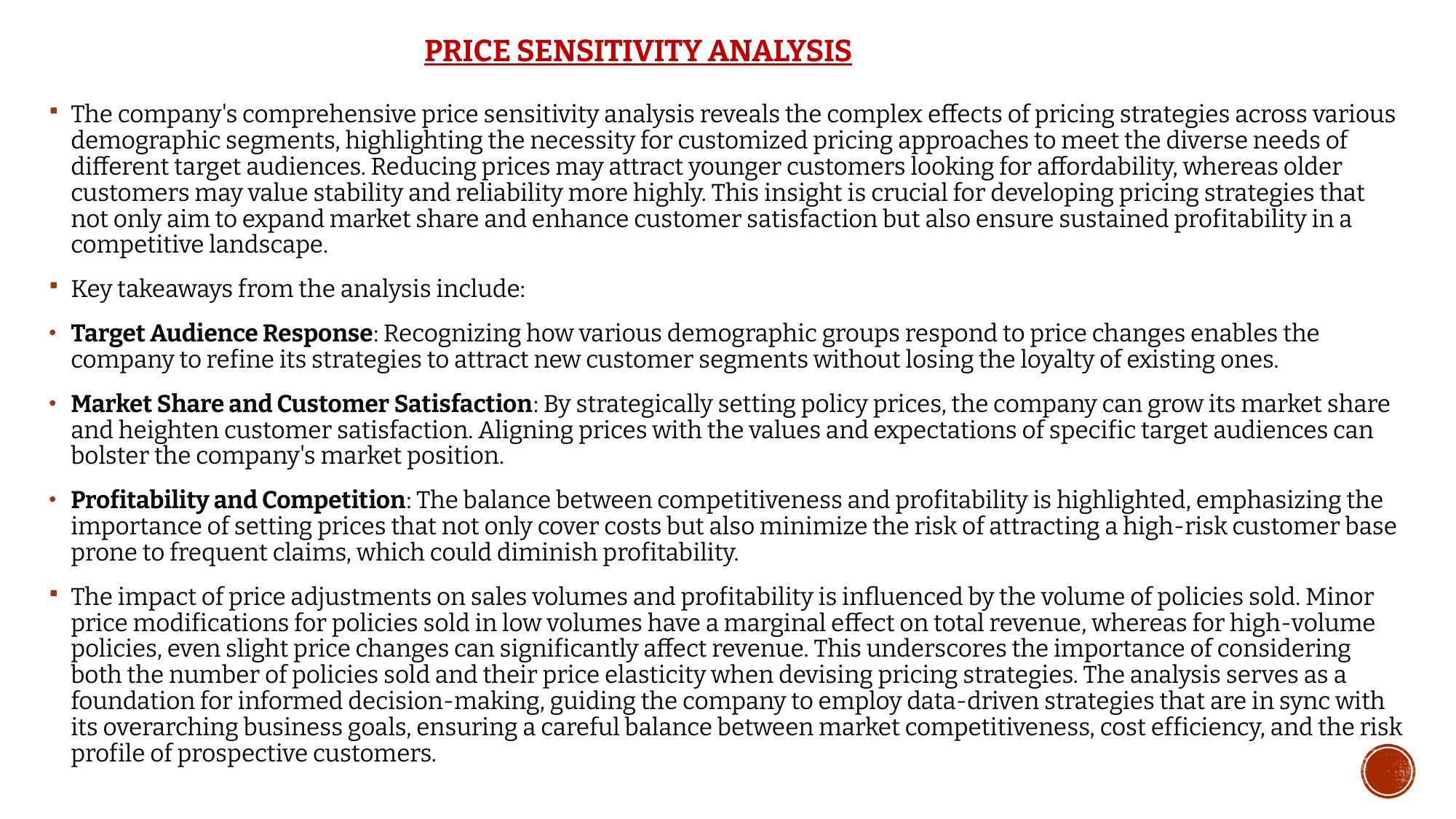

# Price Sensitivity Analysis
The company's comprehensive price sensitivity analysis reveals the complex effects of pricing strategies across various demographic segments, highlighting the necessity for customized pricing approaches to meet the diverse needs of different target audiences. Reducing prices may attract younger customers looking for affordability, whereas older customers may value stability and reliability more highly. This insight is crucial for developing pricing strategies that not only aim to expand market share and enhance customer satisfaction but also ensure sustained profitability in a competitive landscape.
Key takeaways from the analysis include:
Target Audience Response: Recognizing how various demographic groups respond to price changes enables the company to refine its strategies to attract new customer segments without losing the loyalty of existing ones.
Market Share and Customer Satisfaction: By strategically setting policy prices, the company can grow its market share and heighten customer satisfaction. Aligning prices with the values and expectations of specific target audiences can bolster the company's market position.
Profitability and Competition: The balance between competitiveness and profitability is highlighted, emphasizing the importance of setting prices that not only cover costs but also minimize the risk of attracting a high-risk customer base prone to frequent claims, which could diminish profitability.
The impact of price adjustments on sales volumes and profitability is influenced by the volume of policies sold. Minor price modifications for policies sold in low volumes have a marginal effect on total revenue, whereas for high-volume policies, even slight price changes can significantly affect revenue. This underscores the importance of considering both the number of policies sold and their price elasticity when devising pricing strategies. The analysis serves as a foundation for informed decision-making, guiding the company to employ data-driven strategies that are in sync with its overarching business goals, ensuring a careful balance between market competitiveness, cost efficiency, and the risk profile of prospective customers.